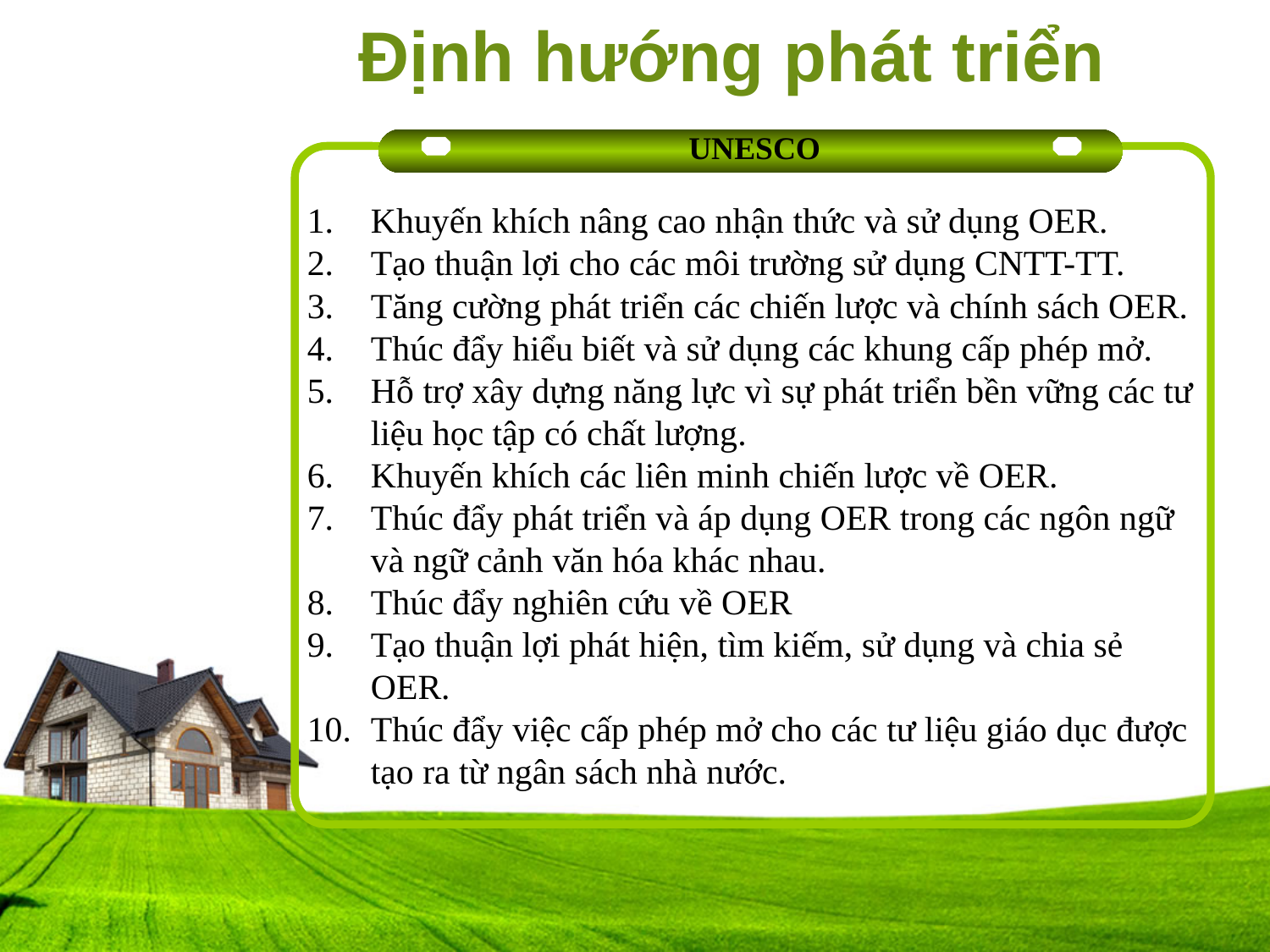

# Định hướng phát triển
UNESCO

Khuyến khích nâng cao nhận thức và sử dụng OER.
Tạo thuận lợi cho các môi trường sử dụng CNTT-TT.
Tăng cường phát triển các chiến lược và chính sách OER.
Thúc đẩy hiểu biết và sử dụng các khung cấp phép mở.
Hỗ trợ xây dựng năng lực vì sự phát triển bền vững các tư liệu học tập có chất lượng.
Khuyến khích các liên minh chiến lược về OER.
Thúc đẩy phát triển và áp dụng OER trong các ngôn ngữ và ngữ cảnh văn hóa khác nhau.
Thúc đẩy nghiên cứu về OER
Tạo thuận lợi phát hiện, tìm kiếm, sử dụng và chia sẻ OER.
Thúc đẩy việc cấp phép mở cho các tư liệu giáo dục được tạo ra từ ngân sách nhà nước.